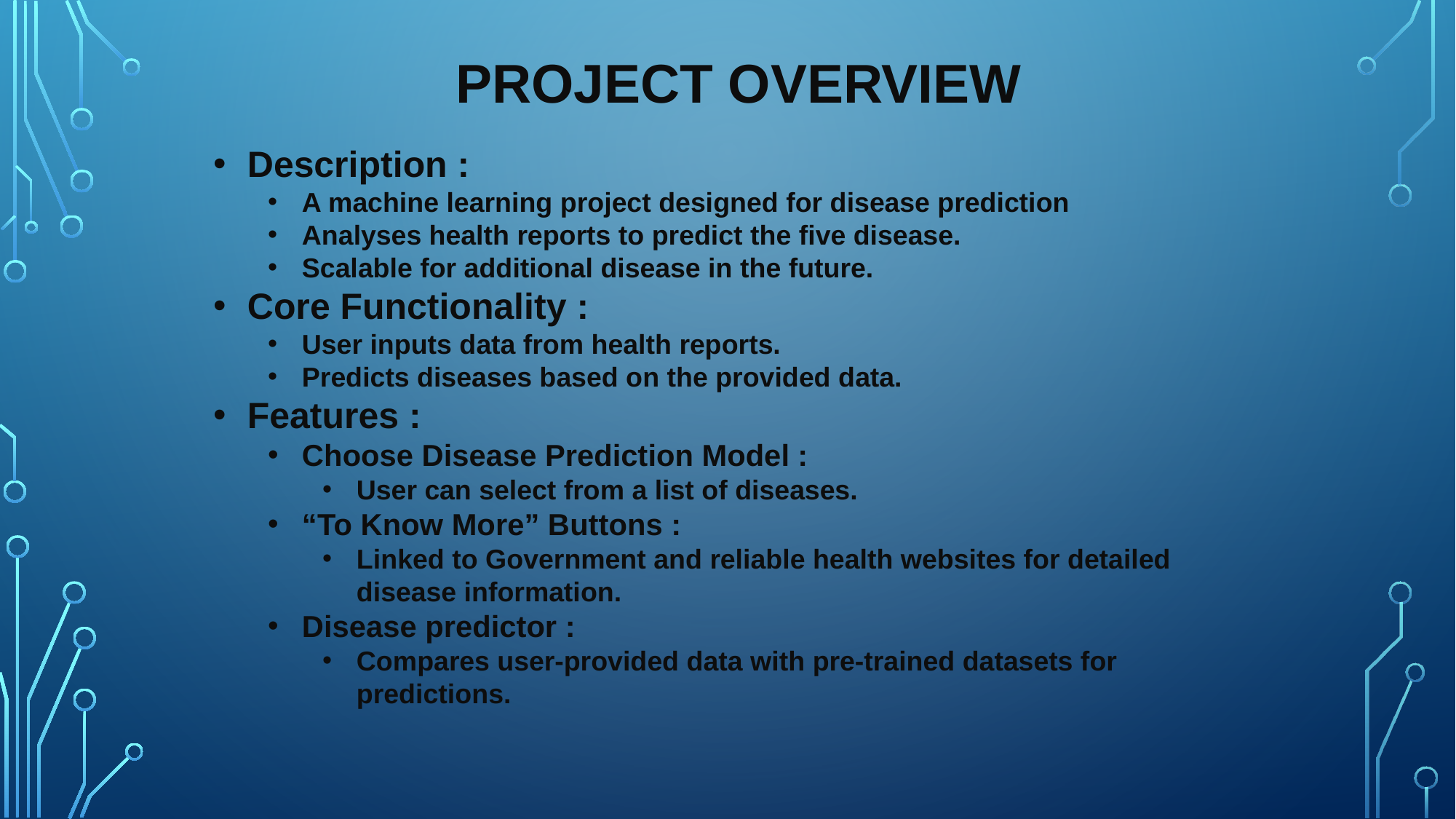

# PROJECT OVERVIEW
Description :
A machine learning project designed for disease prediction
Analyses health reports to predict the five disease.
Scalable for additional disease in the future.
Core Functionality :
User inputs data from health reports.
Predicts diseases based on the provided data.
Features :
Choose Disease Prediction Model :
User can select from a list of diseases.
“To Know More” Buttons :
Linked to Government and reliable health websites for detailed disease information.
Disease predictor :
Compares user-provided data with pre-trained datasets for predictions.